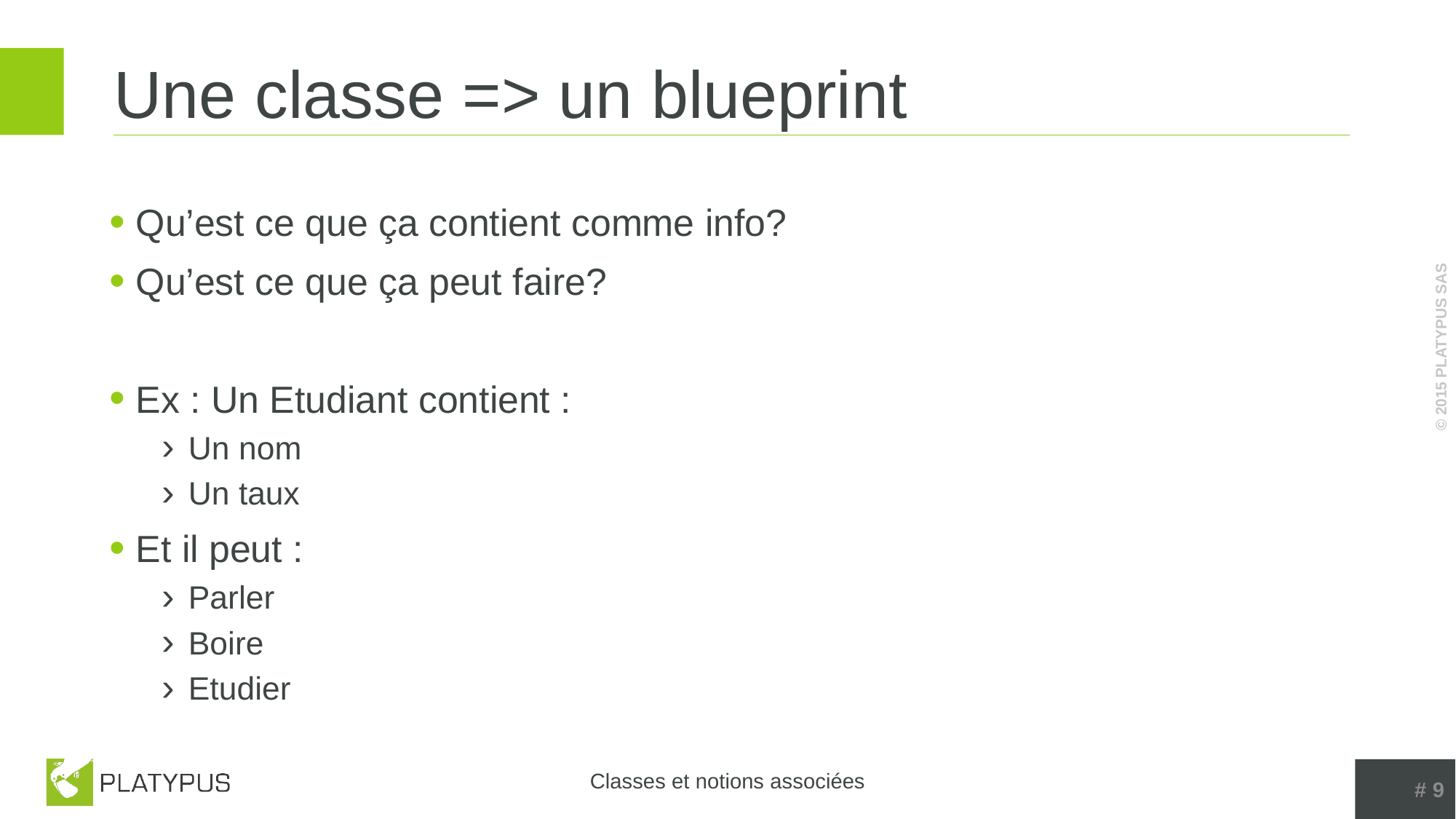

# Une classe => un blueprint
Qu’est ce que ça contient comme info?
Qu’est ce que ça peut faire?

Ex : Un Etudiant contient :
Un nom
Un taux
Et il peut :
Parler
Boire
Etudier

# 9
Classes et notions associées